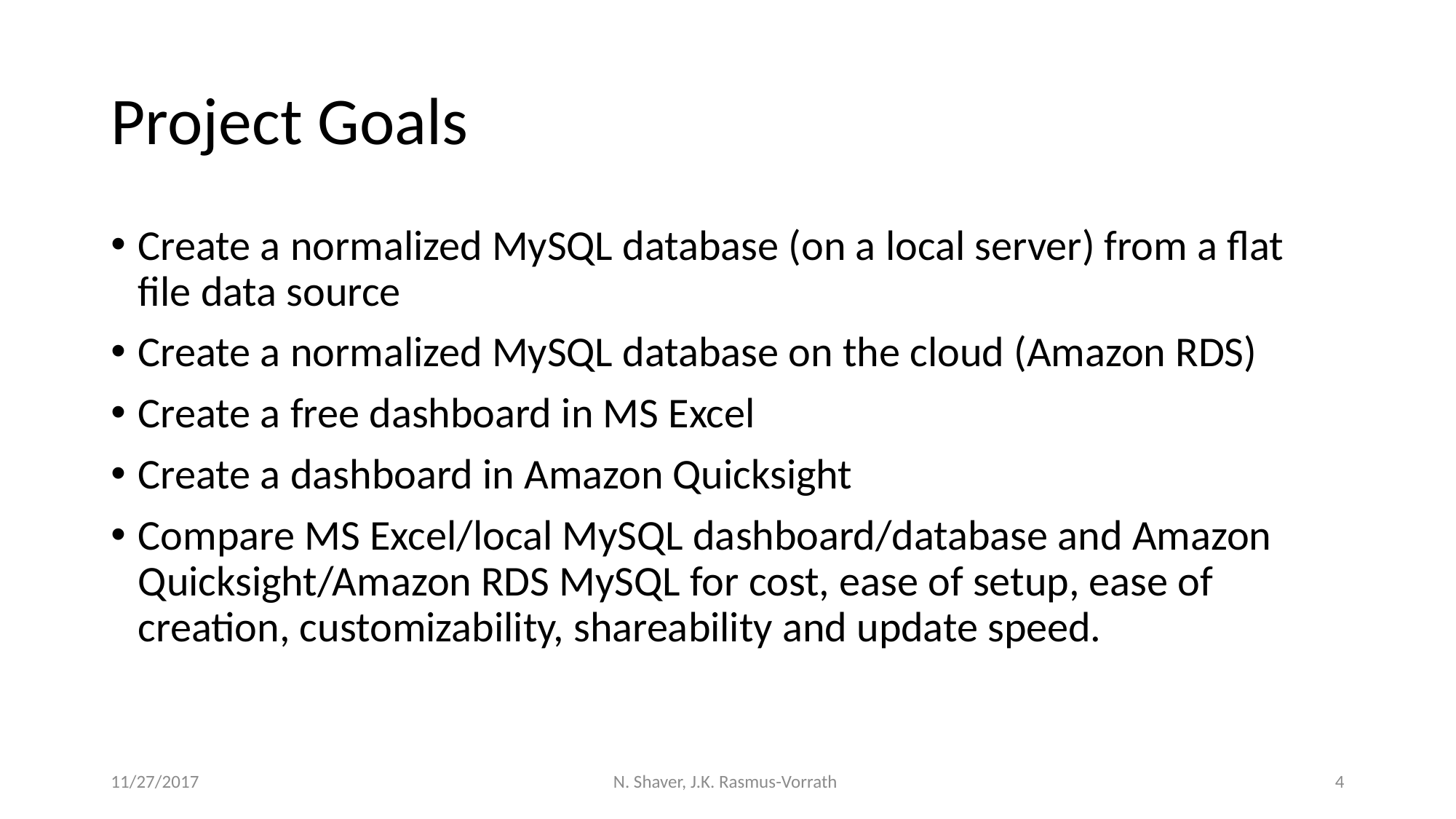

# Project Goals
Create a normalized MySQL database (on a local server) from a flat file data source
Create a normalized MySQL database on the cloud (Amazon RDS)
Create a free dashboard in MS Excel
Create a dashboard in Amazon Quicksight
Compare MS Excel/local MySQL dashboard/database and Amazon Quicksight/Amazon RDS MySQL for cost, ease of setup, ease of creation, customizability, shareability and update speed.

11/27/2017
N. Shaver, J.K. Rasmus-Vorrath
4